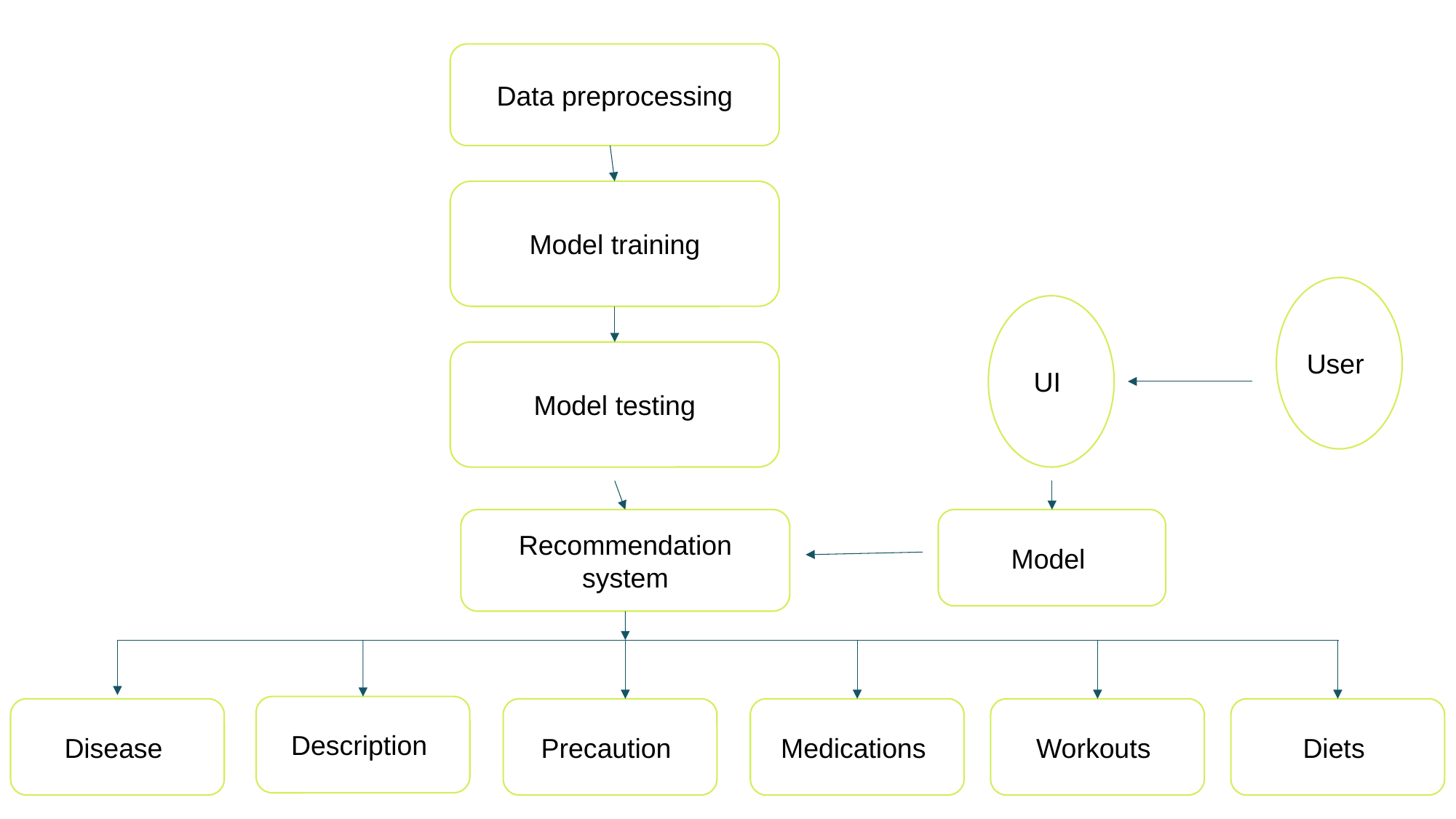

Data preprocessing
Model training
User
UI
Model testing
Recommendation system
Model
Description
Disease
Precaution
Medications
Workouts
Diets